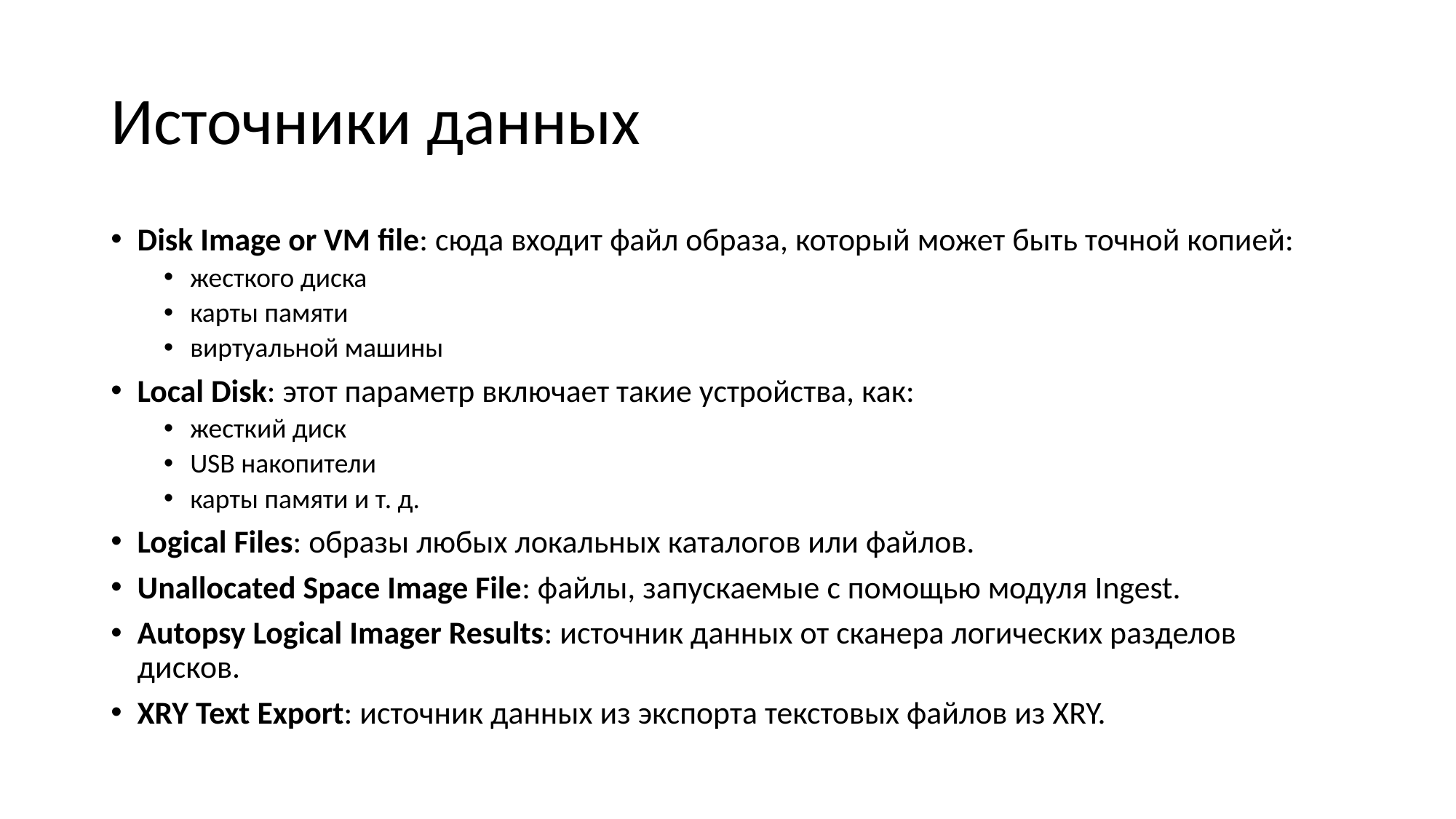

# Источники данных
Disk Image or VM file: сюда входит файл образа, который может быть точной копией:
жесткого диска
карты памяти
виртуальной машины
Local Disk: этот параметр включает такие устройства, как:
жесткий диск
USB накопители
карты памяти и т. д.
Logical Files: образы любых локальных каталогов или файлов.
Unallocated Space Image File: файлы, запускаемые с помощью модуля Ingest.
Autopsy Logical Imager Results: источник данных от сканера логических разделов дисков.
XRY Text Export: источник данных из экспорта текстовых файлов из XRY.